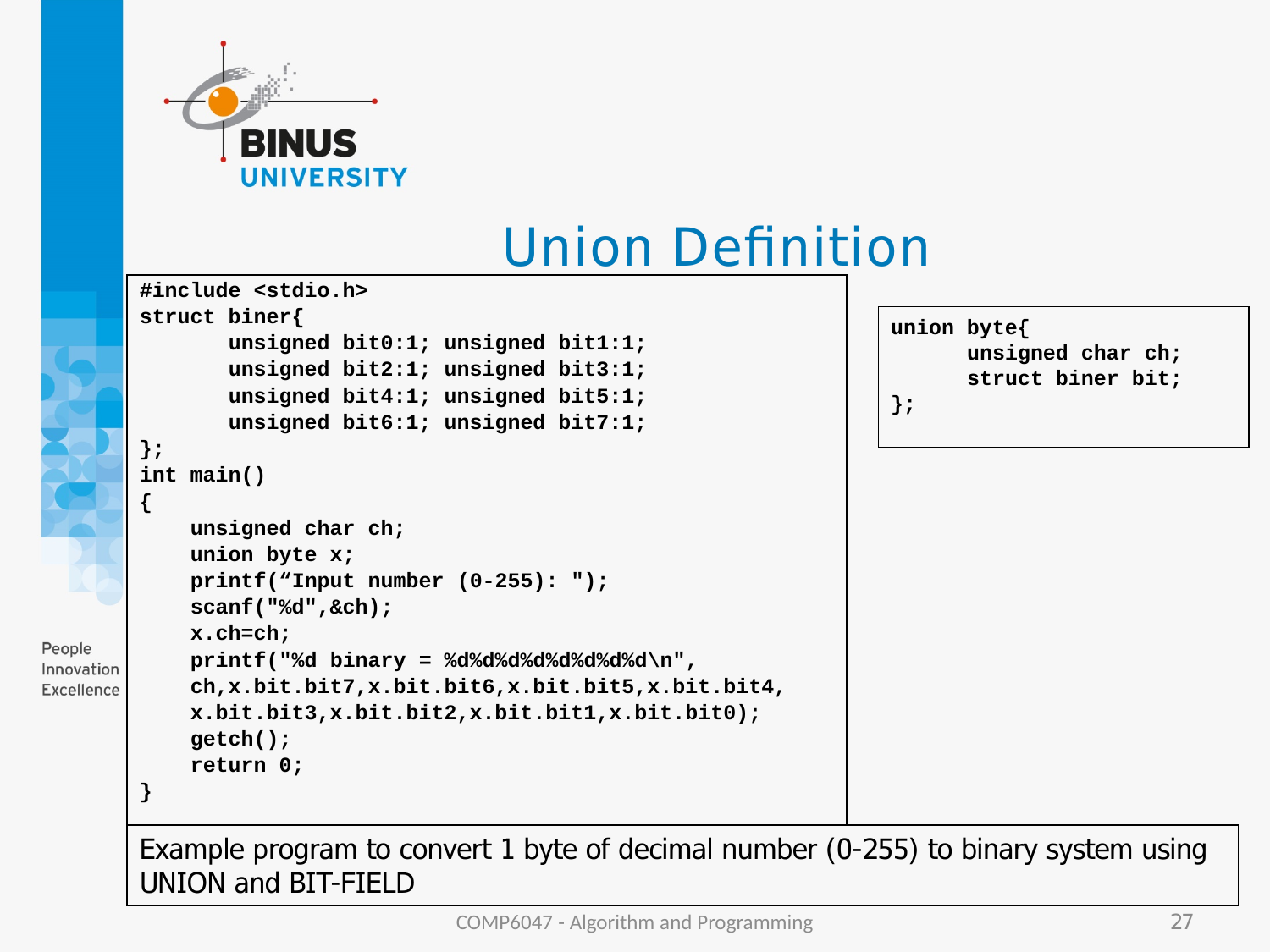

# Union Definition
#include <stdio.h>
struct biner{
       unsigned bit0:1; unsigned bit1:1;
       unsigned bit2:1; unsigned bit3:1;
       unsigned bit4:1; unsigned bit5:1;
       unsigned bit6:1; unsigned bit7:1;
};
int main()
{
    unsigned char ch;
    union byte x;
    printf(“Input number (0-255): ");
    scanf("%d",&ch);
    x.ch=ch;
    printf("%d binary = %d%d%d%d%d%d%d%d\n",
    ch,x.bit.bit7,x.bit.bit6,x.bit.bit5,x.bit.bit4,
    x.bit.bit3,x.bit.bit2,x.bit.bit1,x.bit.bit0);
    getch();
    return 0;
}

union byte{
      unsigned char ch;
      struct biner bit;
};

Example program to convert 1 byte of decimal number (0-255) to binary system using UNION and BIT-FIELD
COMP6047 - Algorithm and Programming
27